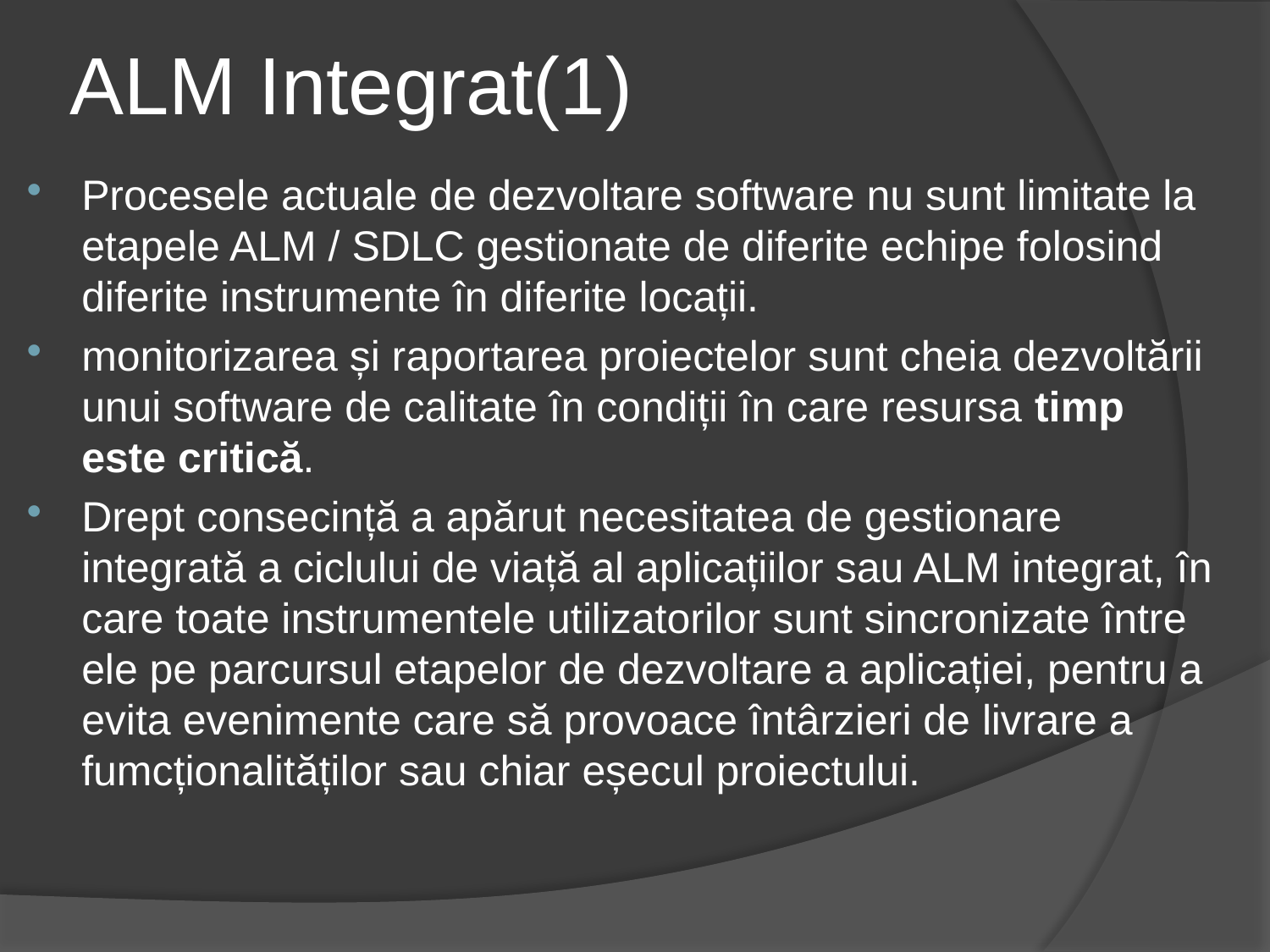

# ALM Integrat(1)
Procesele actuale de dezvoltare software nu sunt limitate la etapele ALM / SDLC gestionate de diferite echipe folosind diferite instrumente în diferite locații.
monitorizarea și raportarea proiectelor sunt cheia dezvoltării unui software de calitate în condiții în care resursa timp este critică.
Drept consecință a apărut necesitatea de gestionare integrată a ciclului de viață al aplicațiilor sau ALM integrat, în care toate instrumentele utilizatorilor sunt sincronizate între ele pe parcursul etapelor de dezvoltare a aplicației, pentru a evita evenimente care să provoace întârzieri de livrare a fumcționalităților sau chiar eșecul proiectului.